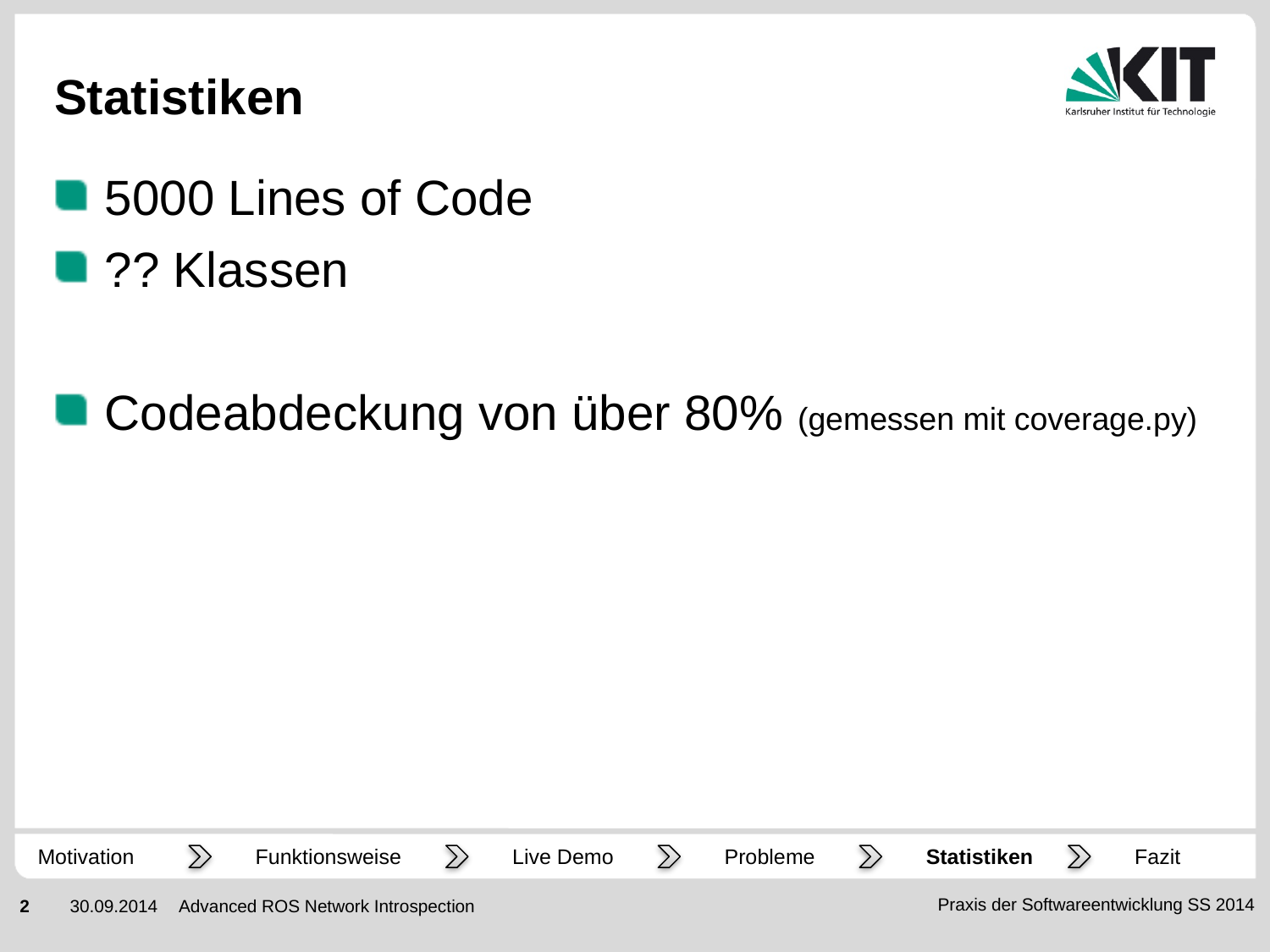

# Statistiken
5000 Lines of Code
?? Klassen

Codeabdeckung von über 80% (gemessen mit coverage.py)
Fazit
Motivation
Funktionsweise
Live Demo
Probleme
Statistiken

Advanced ROS Network Introspection